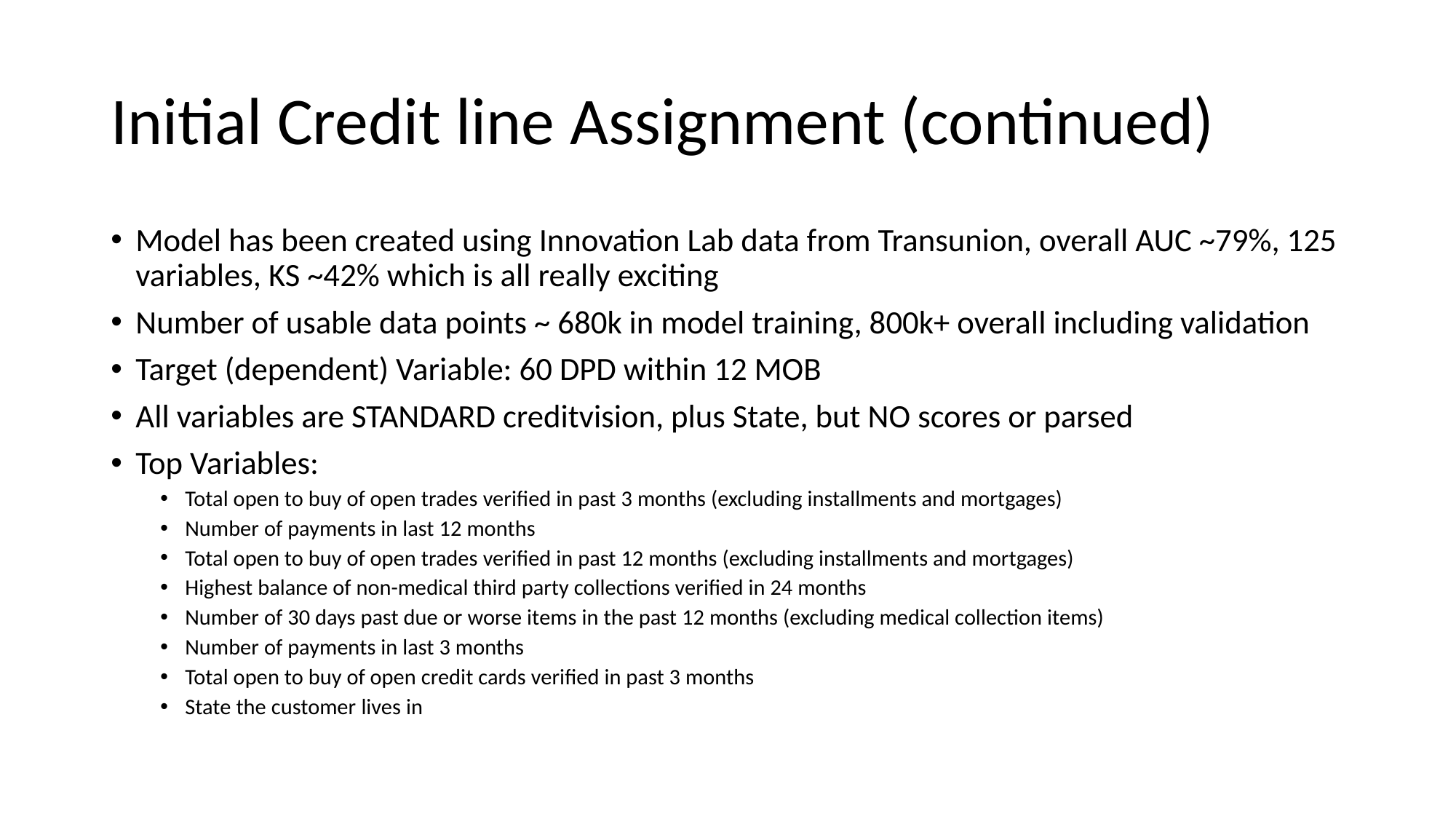

# Initial Credit line Assignment (continued)
Model has been created using Innovation Lab data from Transunion, overall AUC ~79%, 125 variables, KS ~42% which is all really exciting
Number of usable data points ~ 680k in model training, 800k+ overall including validation
Target (dependent) Variable: 60 DPD within 12 MOB
All variables are STANDARD creditvision, plus State, but NO scores or parsed
Top Variables:
Total open to buy of open trades verified in past 3 months (excluding installments and mortgages)
Number of payments in last 12 months
Total open to buy of open trades verified in past 12 months (excluding installments and mortgages)
Highest balance of non-medical third party collections verified in 24 months
Number of 30 days past due or worse items in the past 12 months (excluding medical collection items)
Number of payments in last 3 months
Total open to buy of open credit cards verified in past 3 months
State the customer lives in